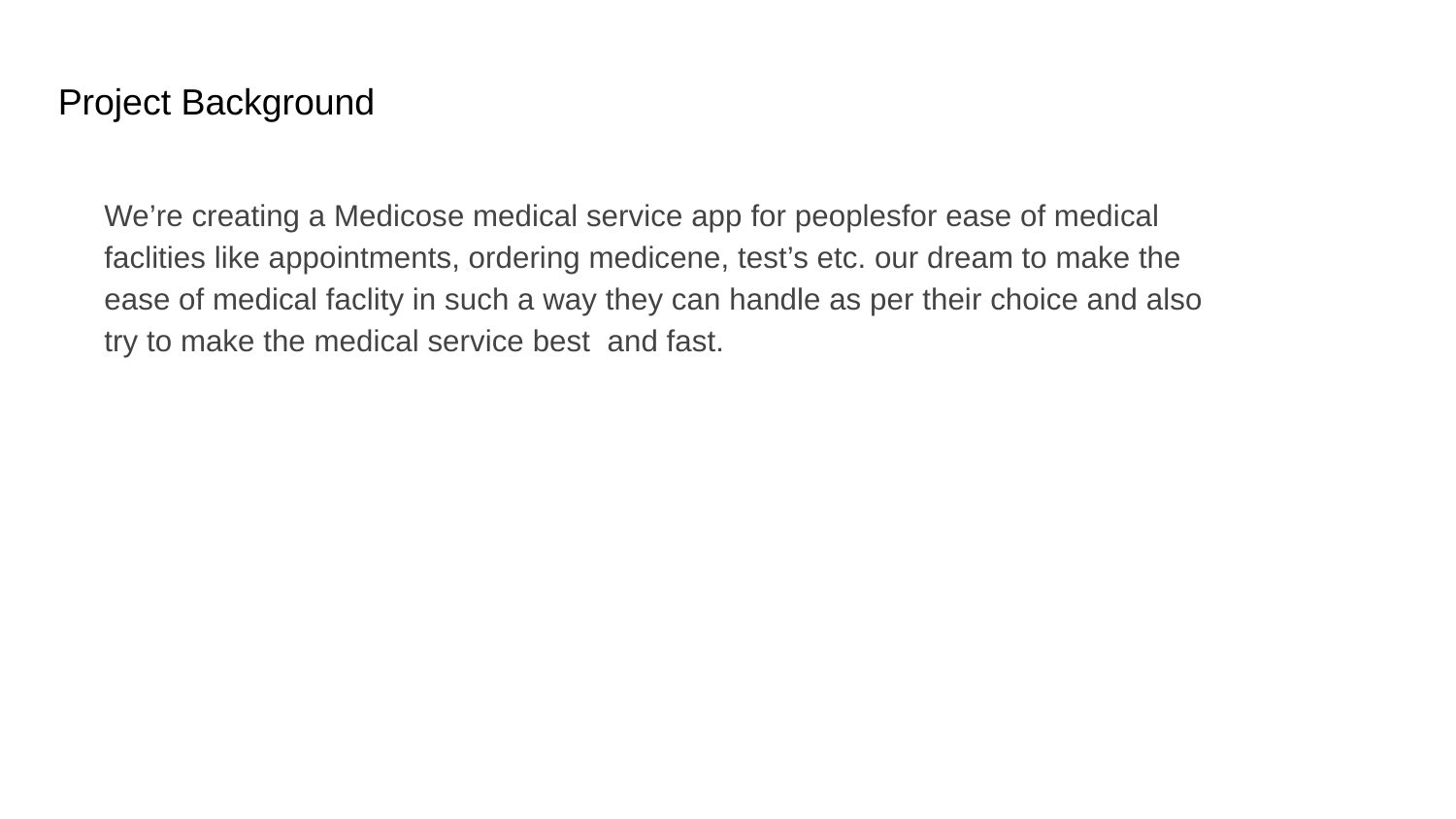

Project Background

We’re creating a Medicose medical service app for peoplesfor ease of medical  faclities like appointments, ordering medicene, test’s etc. our dream to make the ease of medical faclity in such a way they can handle as per their choice and also try to make the medical service best  and fast.